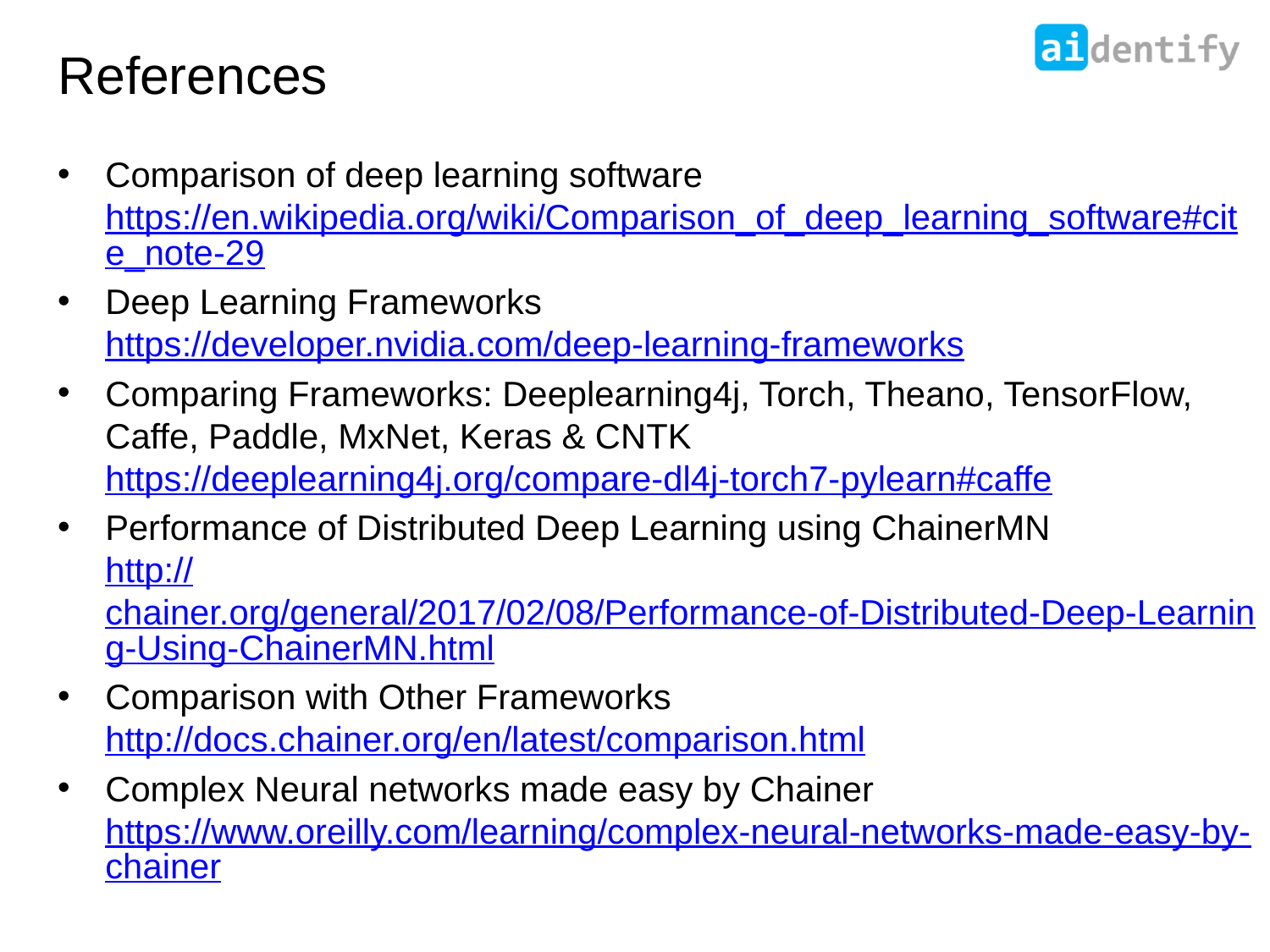

# References
Comparison of deep learning software
https://en.wikipedia.org/wiki/Comparison_of_deep_learning_software#cite_note-29
Deep Learning Frameworks
https://developer.nvidia.com/deep-learning-frameworks
Comparing Frameworks: Deeplearning4j, Torch, Theano, TensorFlow, Caffe, Paddle, MxNet, Keras & CNTK
https://deeplearning4j.org/compare-dl4j-torch7-pylearn#caffe
Performance of Distributed Deep Learning using ChainerMN
http://chainer.org/general/2017/02/08/Performance-of-Distributed-Deep-Learning-Using-ChainerMN.html
Comparison with Other Frameworks
http://docs.chainer.org/en/latest/comparison.html
Complex Neural networks made easy by Chainer
https://www.oreilly.com/learning/complex-neural-networks-made-easy-by-chainer